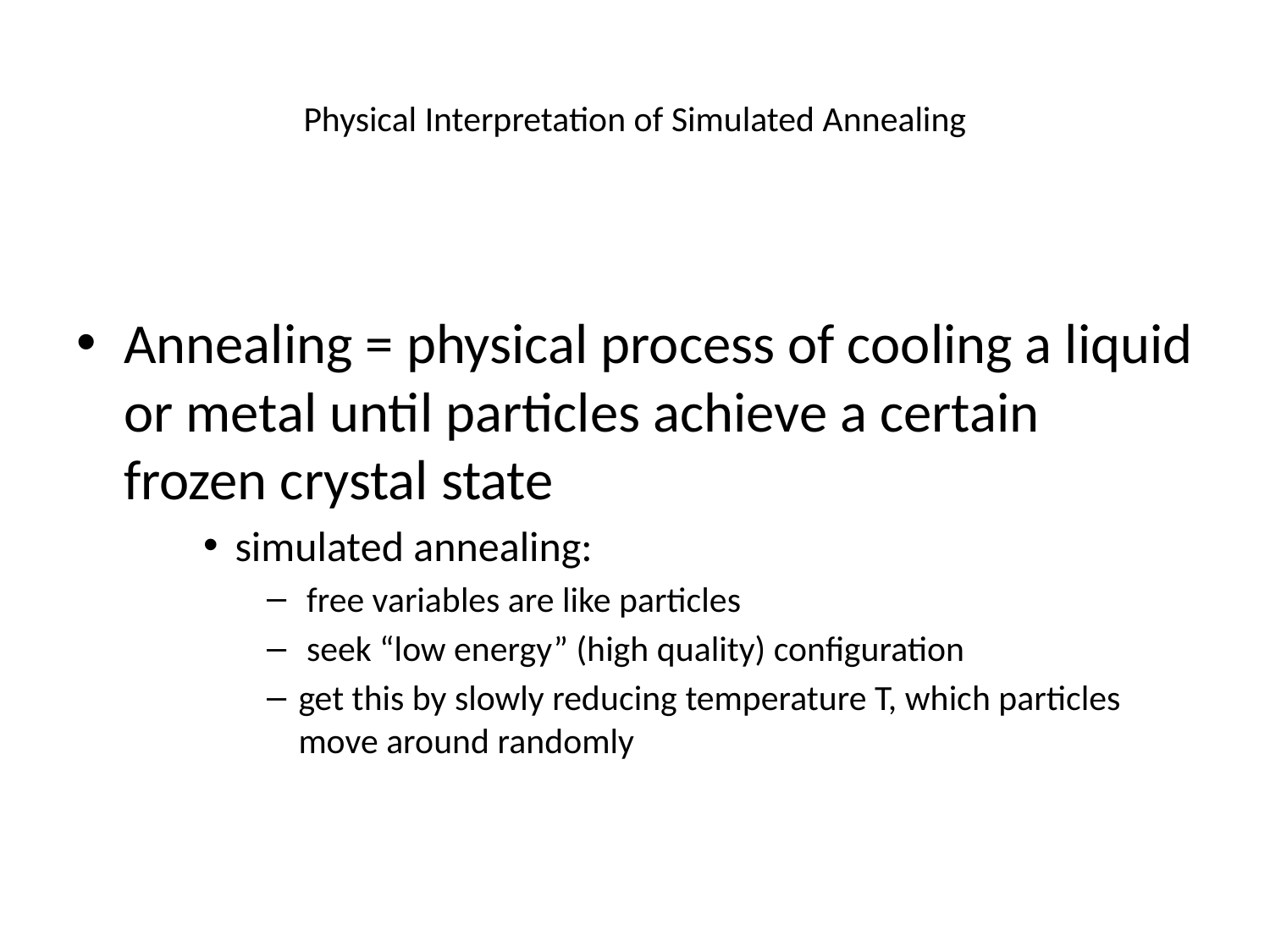

# Physical Interpretation of Simulated Annealing

Annealing = physical process of cooling a liquid or metal until particles achieve a certain frozen crystal state
simulated annealing:
 free variables are like particles
 seek “low energy” (high quality) configuration
get this by slowly reducing temperature T, which particles move around randomly